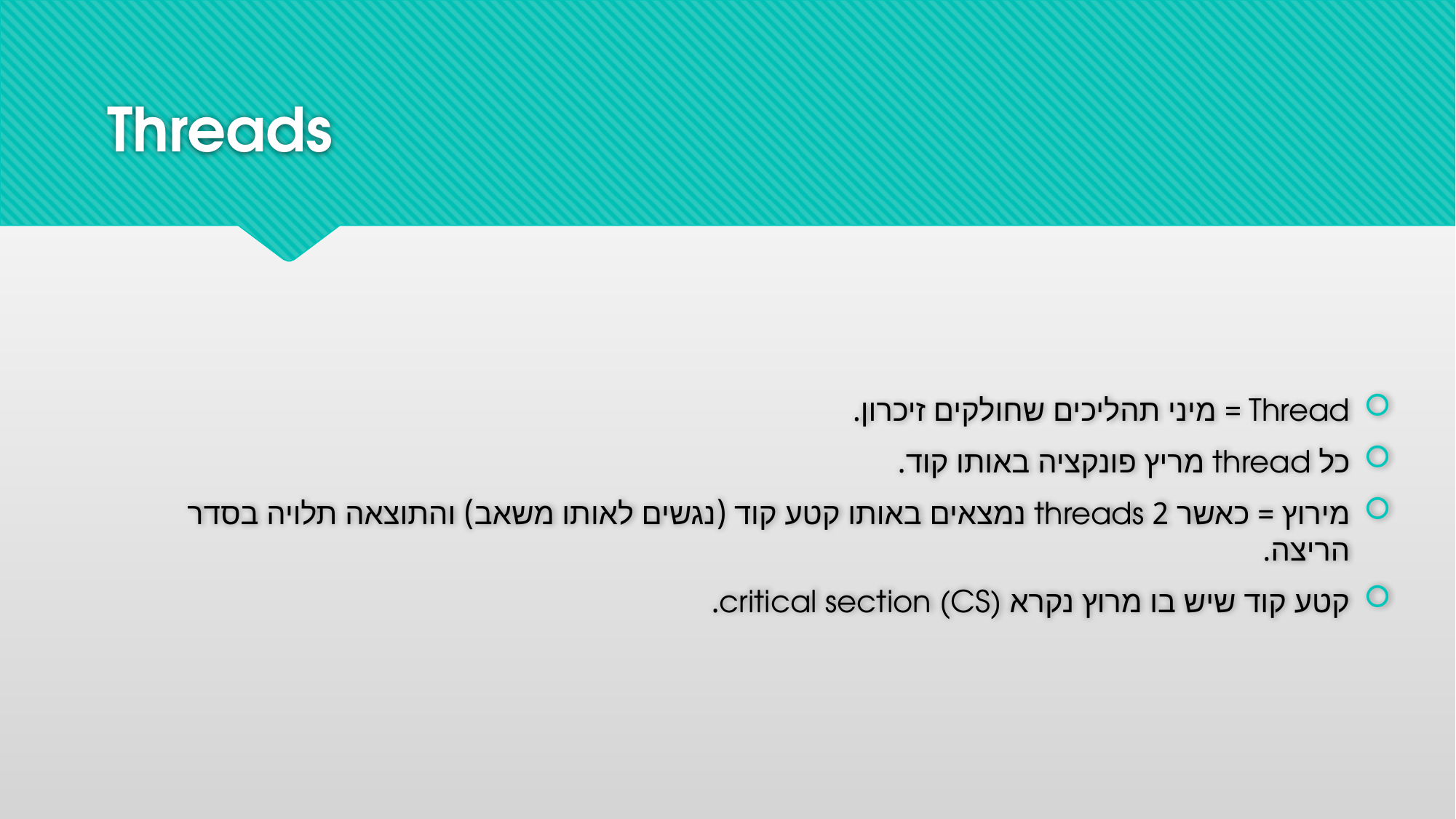

# Threads
Thread = מיני תהליכים שחולקים זיכרון.
כל thread מריץ פונקציה באותו קוד.
מירוץ = כאשר 2 threads נמצאים באותו קטע קוד (נגשים לאותו משאב) והתוצאה תלויה בסדר הריצה.
קטע קוד שיש בו מרוץ נקרא critical section (CS).